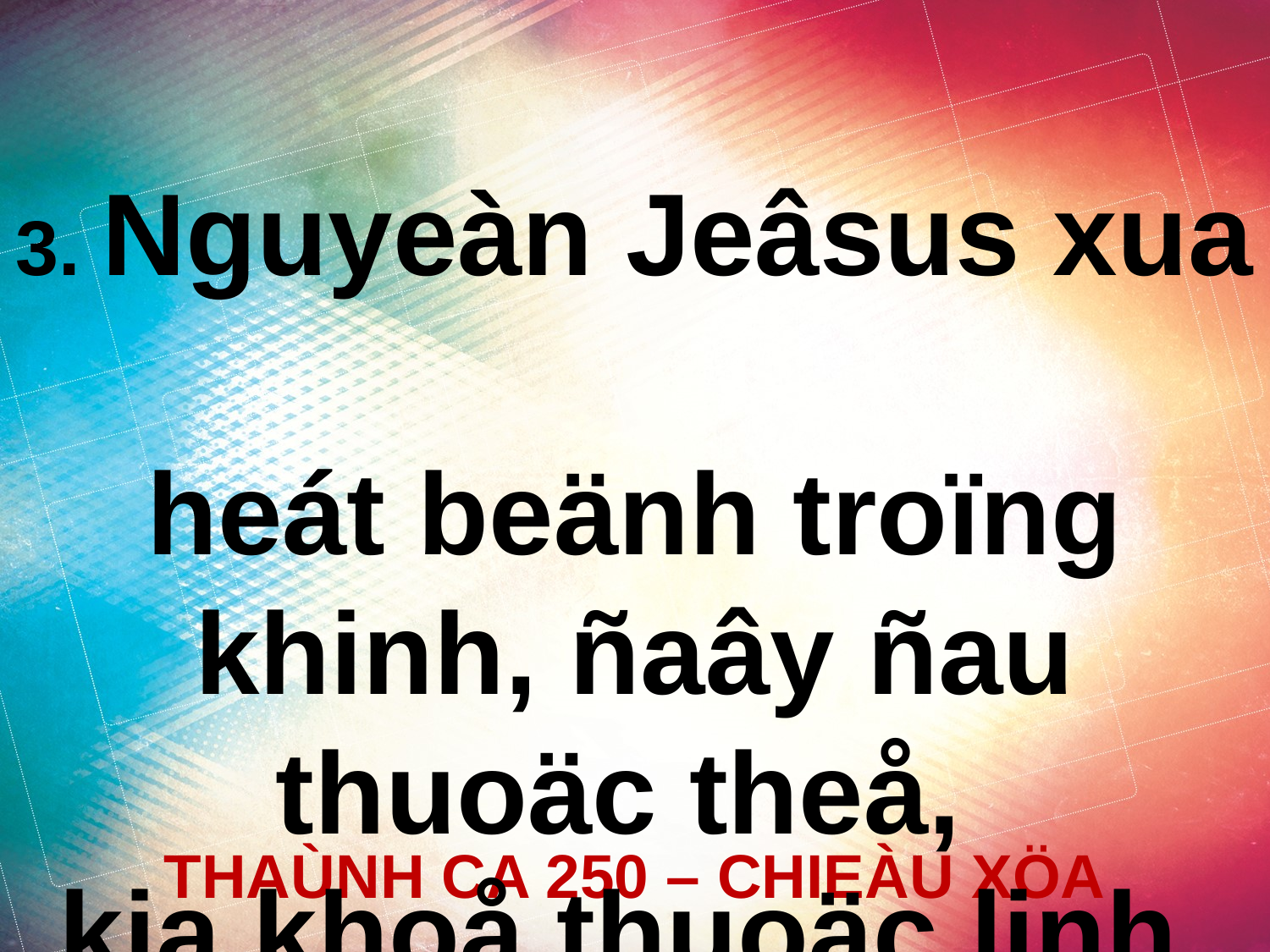

3. Nguyeàn Jeâsus xua
heát beänh troïng khinh, ñaây ñau thuoäc theå,
kia khoå thuoäc linh.
THAÙNH CA 250 – CHIEÀU XÖA